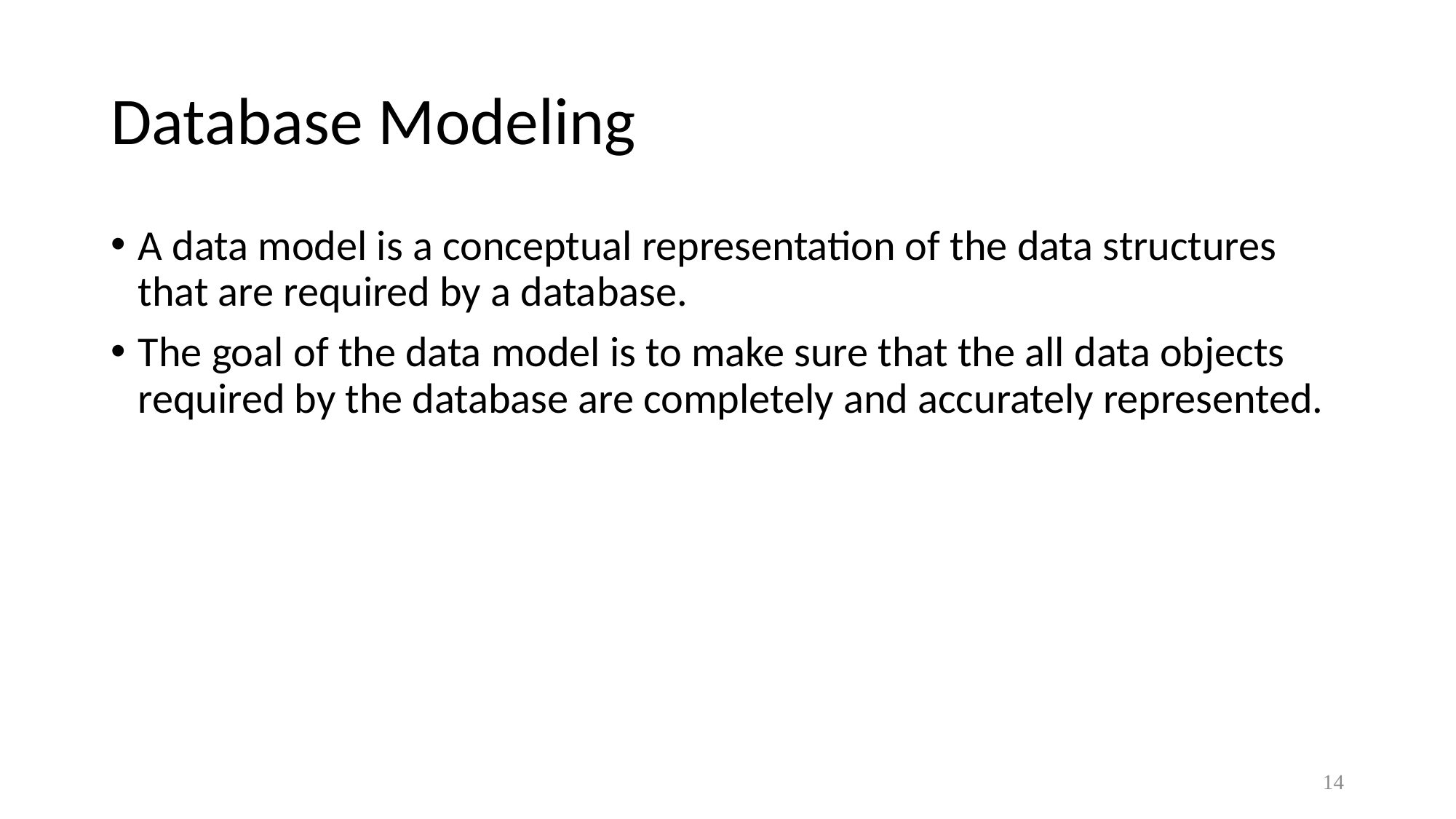

# Database Modeling
A data model is a conceptual representation of the data structures that are required by a database.
The goal of the data model is to make sure that the all data objects required by the database are completely and accurately represented.
14